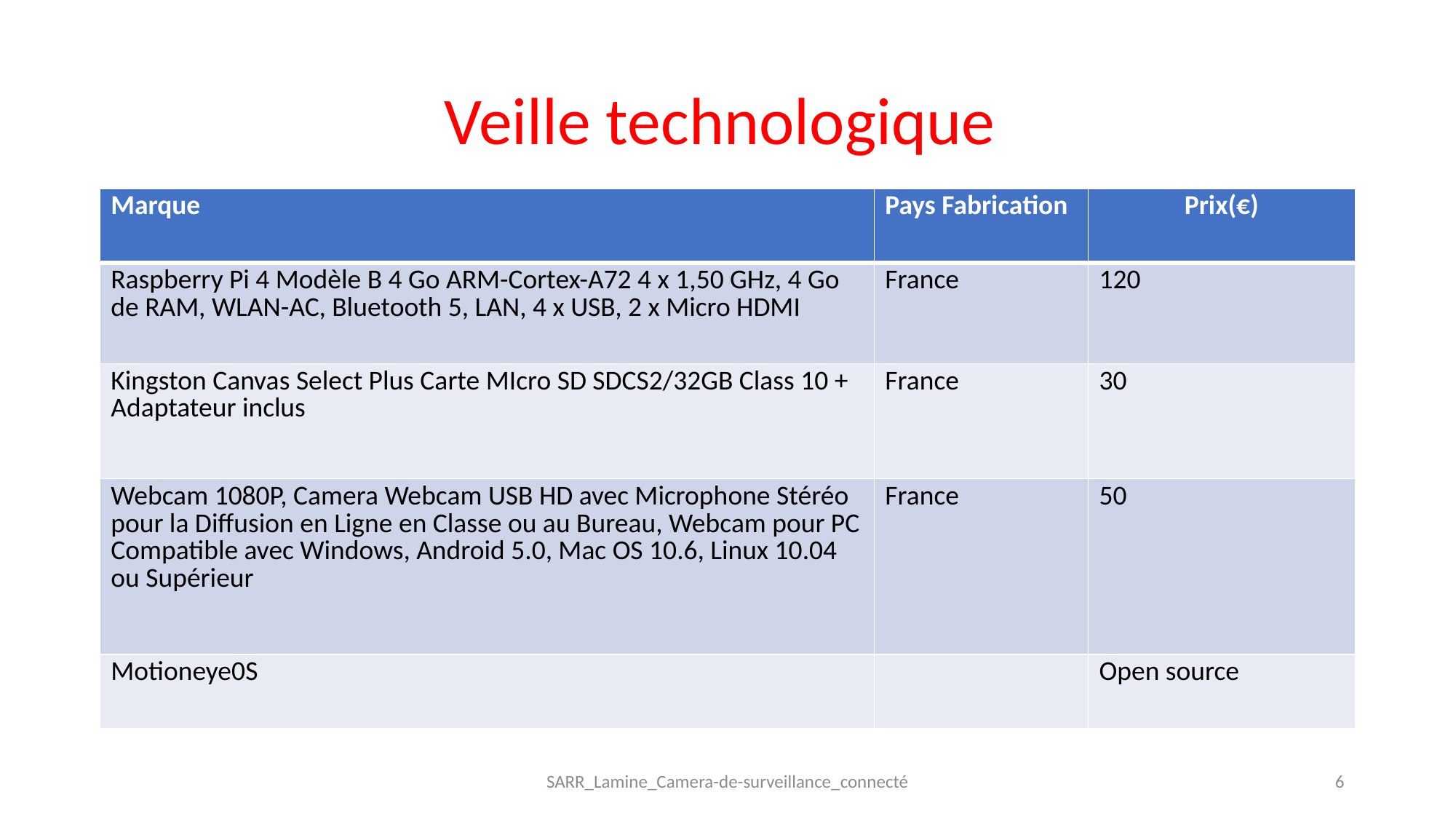

# Veille technologique
| Marque | Pays Fabrication | Prix(€) |
| --- | --- | --- |
| Raspberry Pi 4 Modèle B 4 Go ARM-Cortex-A72 4 x 1,50 GHz, 4 Go de RAM, WLAN-AC, Bluetooth 5, LAN, 4 x USB, 2 x Micro HDMI | France | 120 |
| Kingston Canvas Select Plus Carte MIcro SD SDCS2/32GB Class 10 + Adaptateur inclus | France | 30 |
| Webcam 1080P, Camera Webcam USB HD avec Microphone Stéréo pour la Diffusion en Ligne en Classe ou au Bureau, Webcam pour PC Compatible avec Windows, Android 5.0, Mac OS 10.6, Linux 10.04 ou Supérieur | France | 50 |
| Motioneye0S |  | Open source |
SARR_Lamine_Camera-de-surveillance_connecté
6